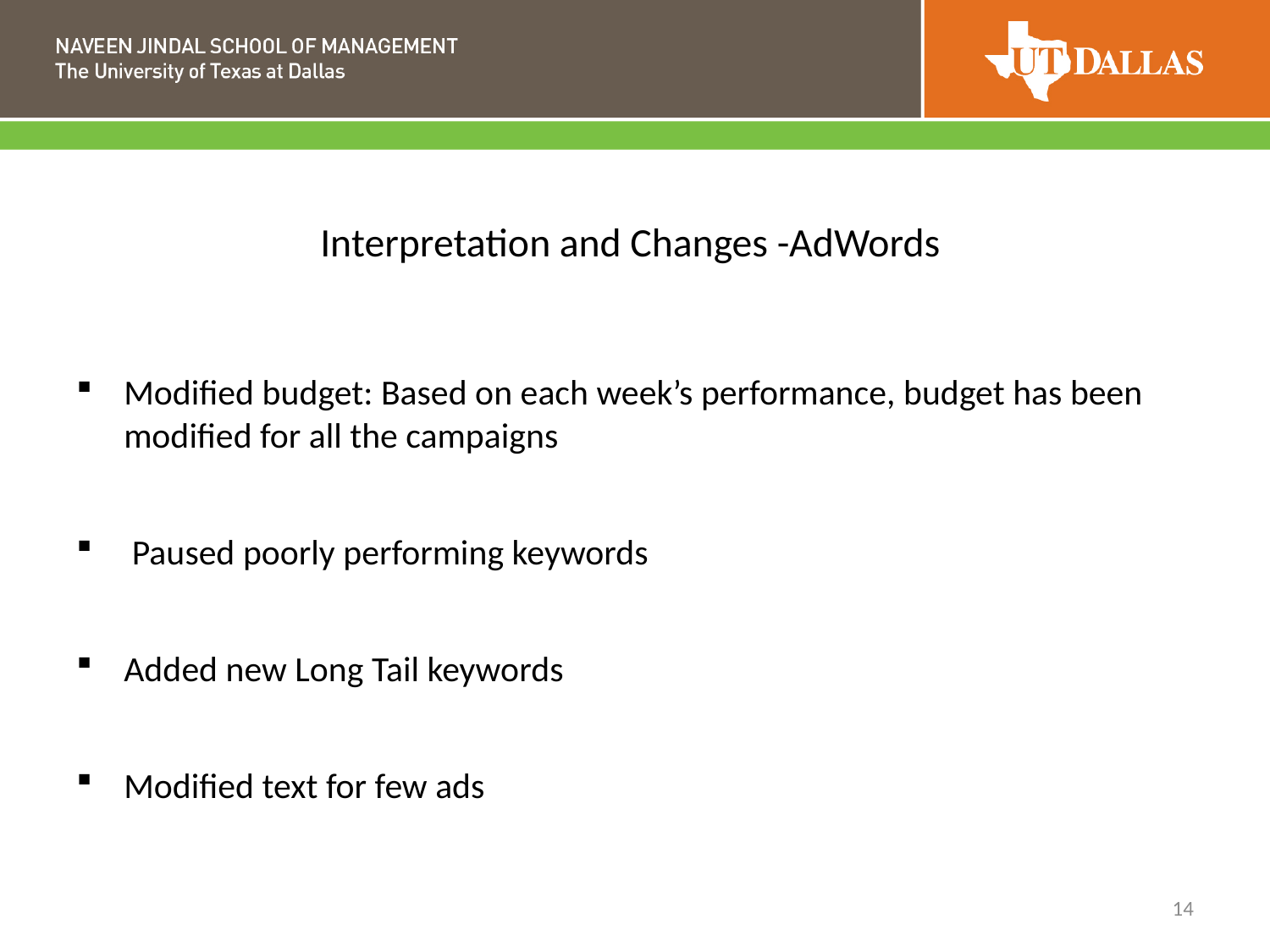

# Interpretation and Changes -AdWords
Modified budget: Based on each week’s performance, budget has been modified for all the campaigns

 Paused poorly performing keywords

Added new Long Tail keywords

Modified text for few ads
14